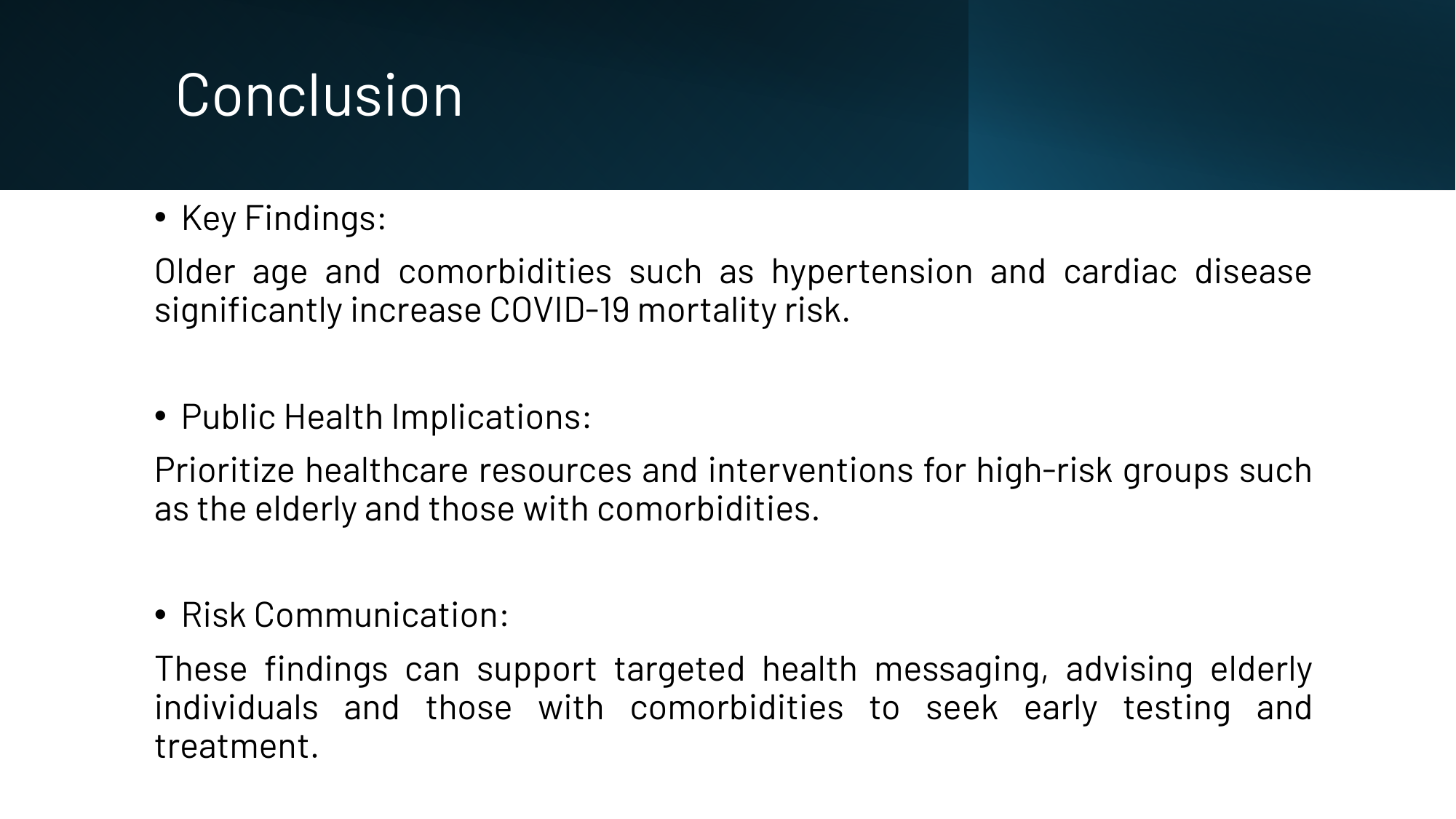

# Conclusion
Key Findings:
Older age and comorbidities such as hypertension and cardiac disease significantly increase COVID-19 mortality risk.

Public Health Implications:
Prioritize healthcare resources and interventions for high-risk groups such as the elderly and those with comorbidities.

Risk Communication:
These findings can support targeted health messaging, advising elderly individuals and those with comorbidities to seek early testing and treatment.